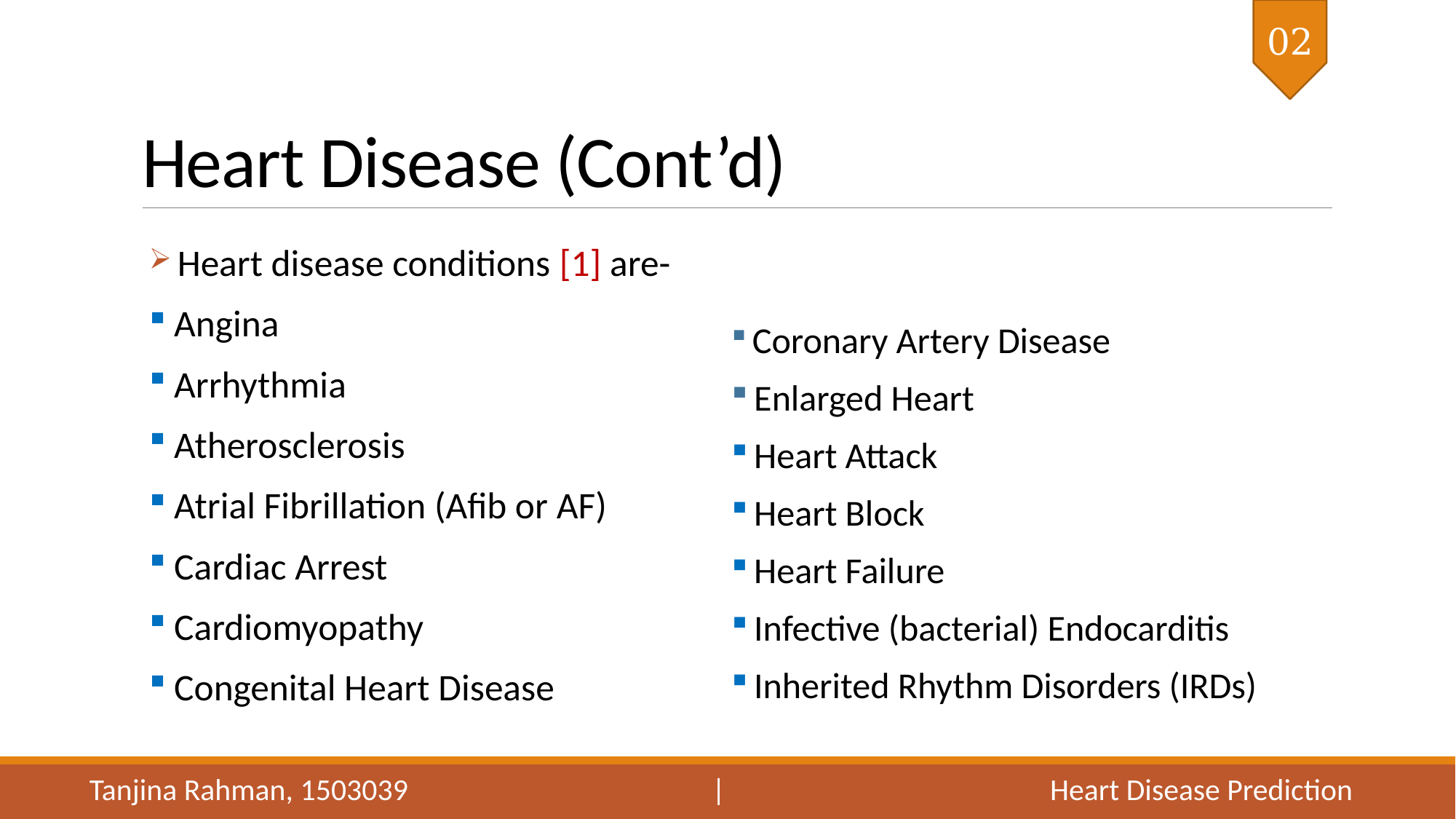

02
# Heart Disease (Cont’d)
 Heart disease conditions [1] are-
 Angina
 Arrhythmia
 Atherosclerosis
 Atrial Fibrillation (Afib or AF)
 Cardiac Arrest
 Cardiomyopathy
 Congenital Heart Disease

 Coronary Artery Disease
 Enlarged Heart
 Heart Attack
 Heart Block
 Heart Failure
 Infective (bacterial) Endocarditis
 Inherited Rhythm Disorders (IRDs)

Tanjina Rahman, 1503039                                            |                                               Heart Disease Prediction